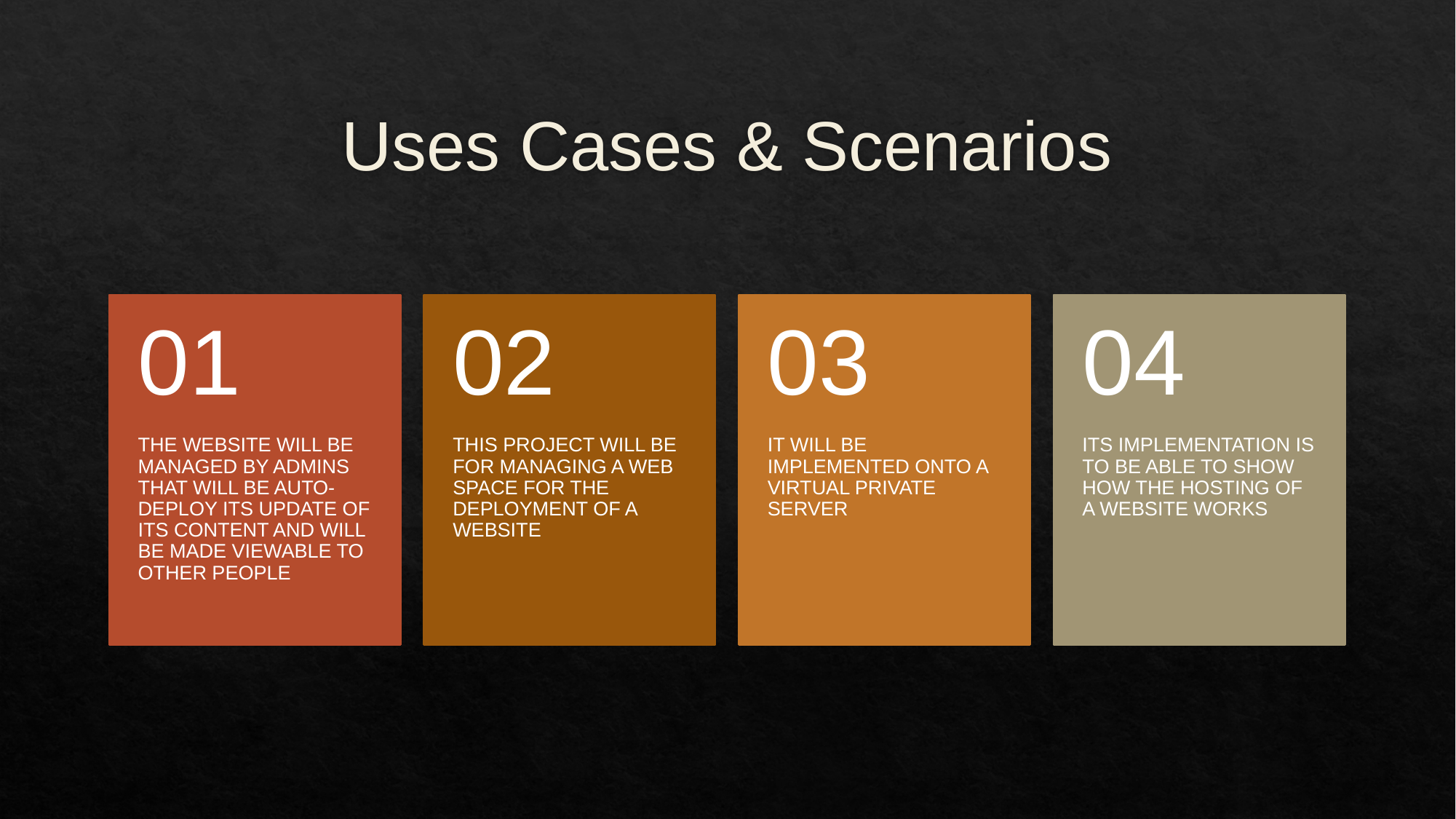

# Uses Cases & Scenarios
The Website will be managed by admins that will be auto-deploy its update of its content and will be made viewable to other people
01
This project will be for managing a web space for the deployment of a website
02
It will be implemented onto a Virtual Private Server
03
Its implementation is to be able to show how the hosting of a website works
04